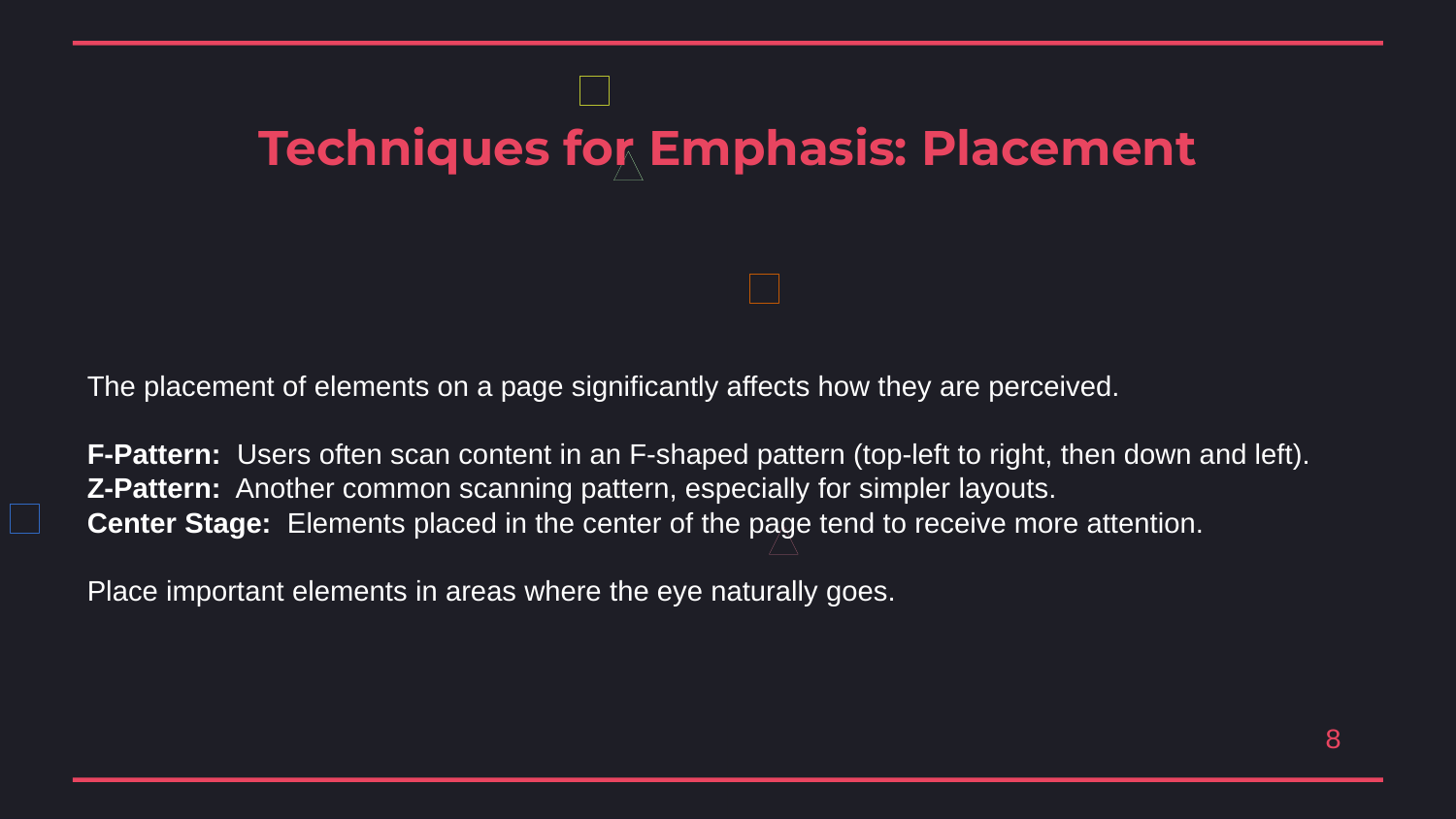

Techniques for Emphasis: Placement

The placement of elements on a page significantly affects how they are perceived.

F-Pattern:  Users often scan content in an F-shaped pattern (top-left to right, then down and left).
Z-Pattern:  Another common scanning pattern, especially for simpler layouts.
Center Stage:  Elements placed in the center of the page tend to receive more attention.

Place important elements in areas where the eye naturally goes.

8